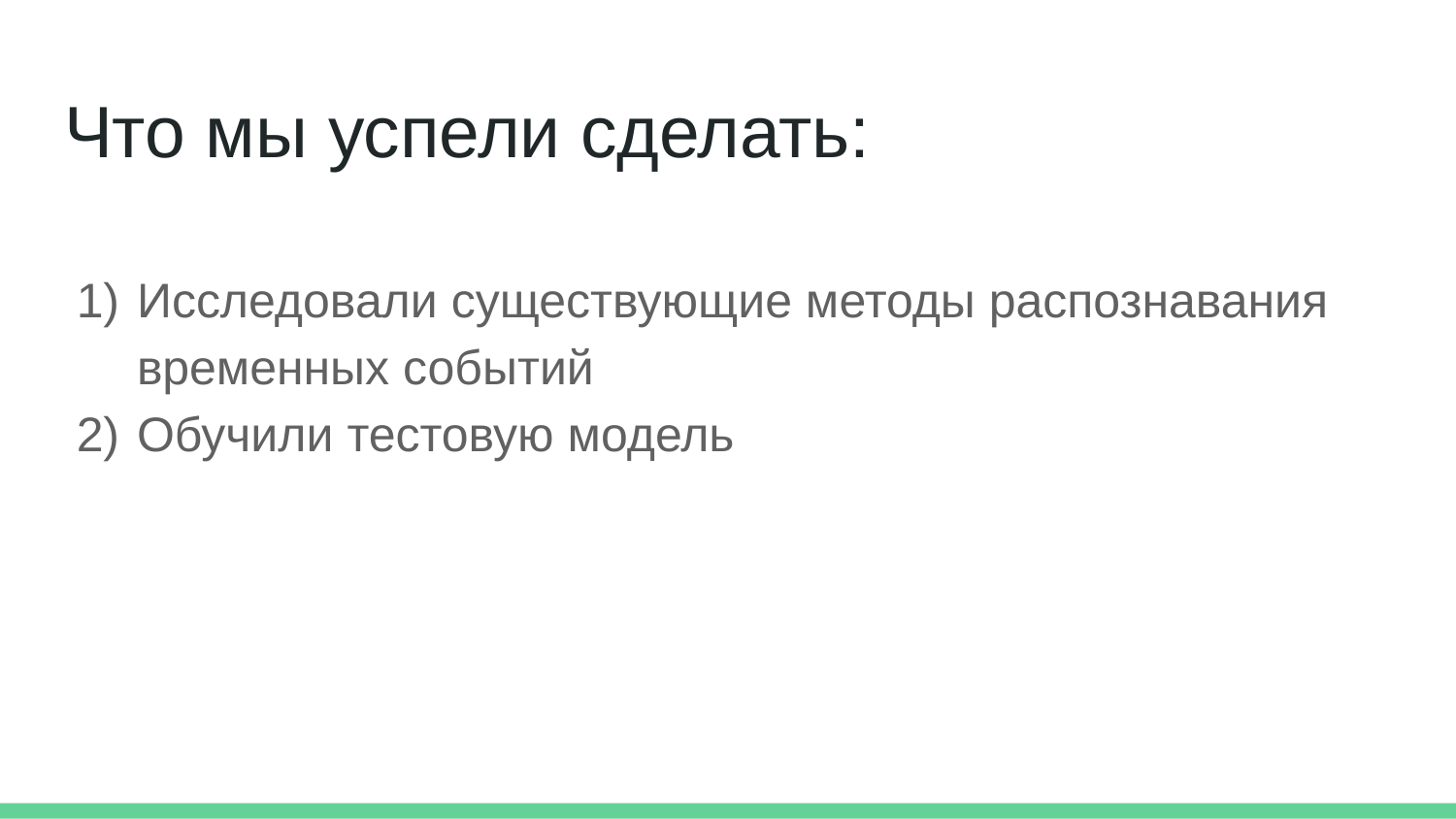

# Что мы успели сделать:
Исследовали существующие методы распознавания временных событий
Обучили тестовую модель